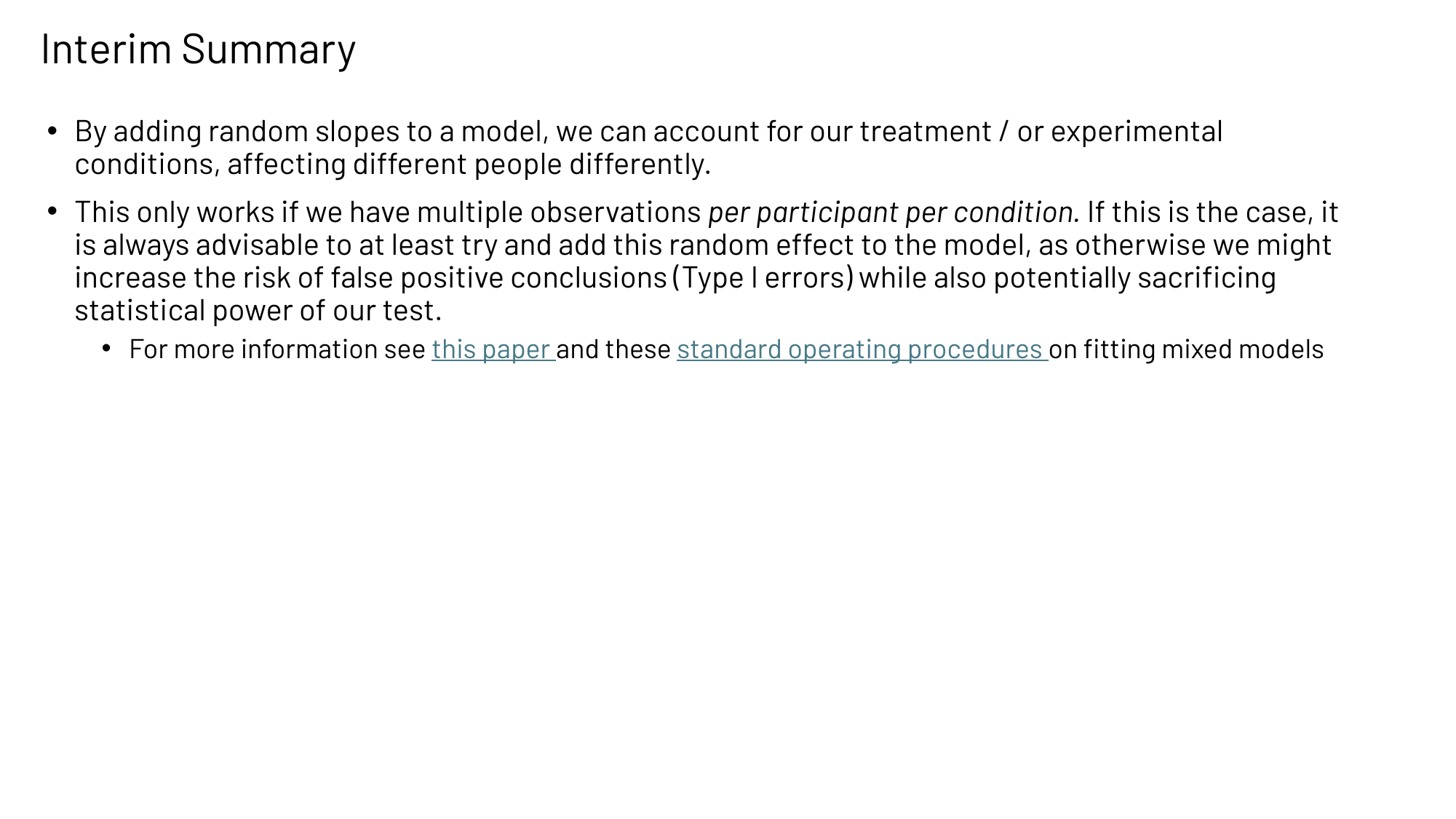

# Interim Summary
By adding random slopes to a model, we can account for our treatment / or experimental conditions, affecting different people differently.
This only works if we have multiple observations per participant per condition. If this is the case, it is always advisable to at least try and add this random effect to the model, as otherwise we might increase the risk of false positive conclusions (Type I errors) while also potentially sacrificing statistical power of our test.
For more information see this paper and these standard operating procedures on fitting mixed models